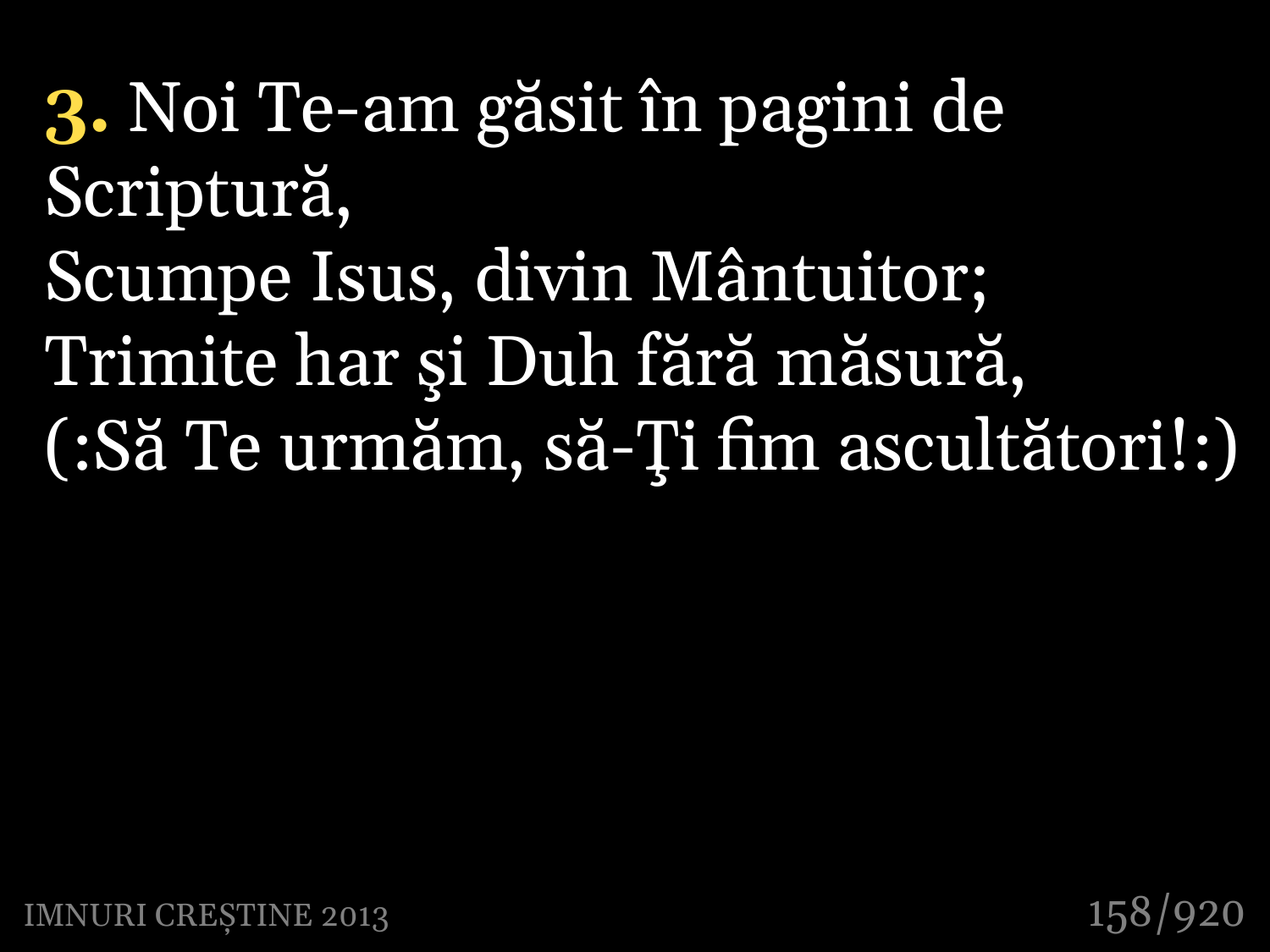

3. Noi Te-am găsit în pagini de Scriptură,
Scumpe Isus, divin Mântuitor;
Trimite har şi Duh fără măsură,
(:Să Te urmăm, să-Ţi fim ascultători!:)
158/920
IMNURI CREȘTINE 2013